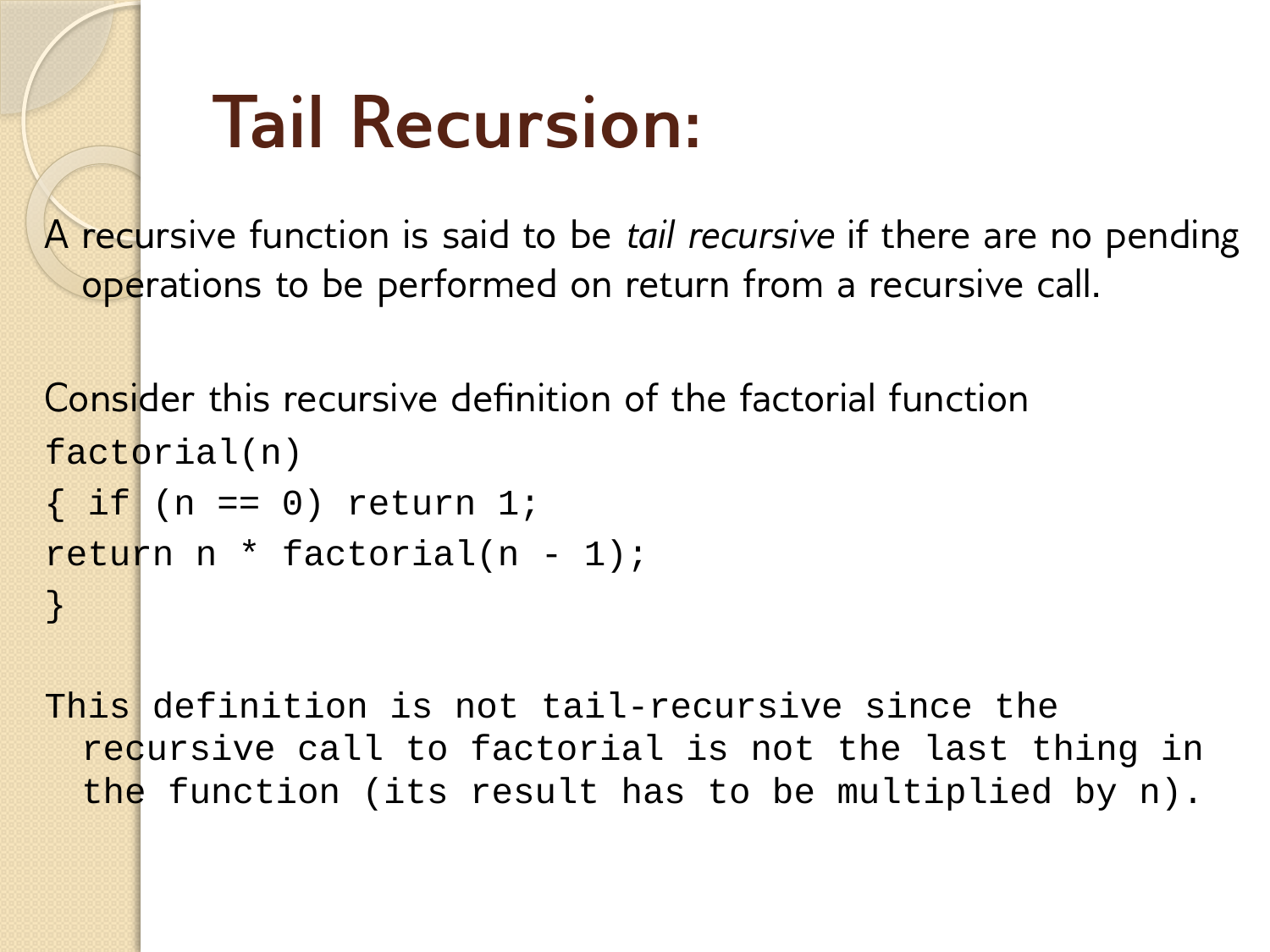

# Tail Recursion:
A recursive function is said to be tail recursive if there are no pending operations to be performed on return from a recursive call.

Consider this recursive definition of the factorial function
factorial(n)
{ if (n == 0) return 1;
return n * factorial(n - 1);
}

This definition is not tail-recursive since the recursive call to factorial is not the last thing in the function (its result has to be multiplied by n).